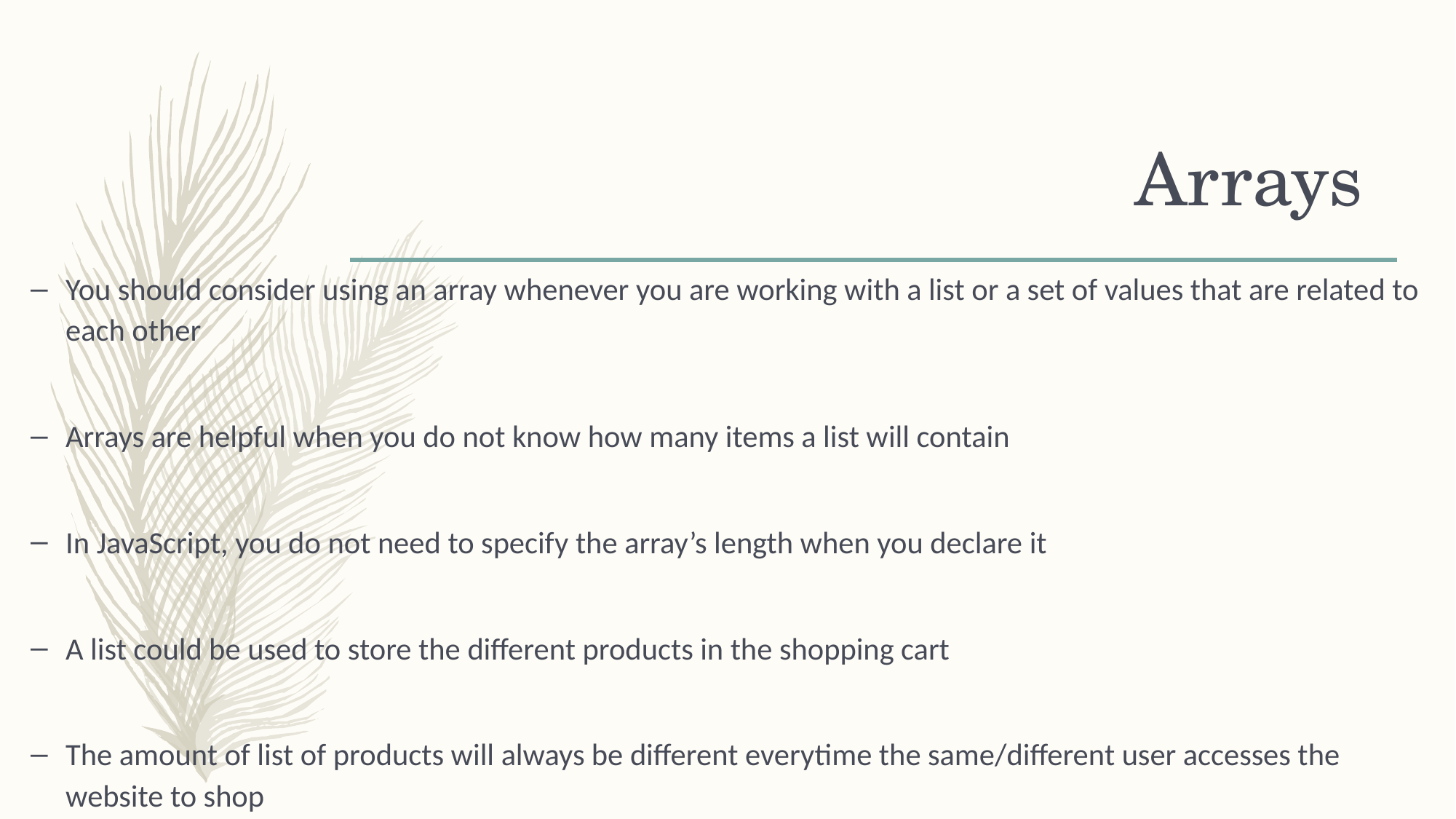

# Arrays
You should consider using an array whenever you are working with a list or a set of values that are related to each other

Arrays are helpful when you do not know how many items a list will contain

In JavaScript, you do not need to specify the array’s length when you declare it

A list could be used to store the different products in the shopping cart

The amount of list of products will always be different everytime the same/different user accesses the website to shop